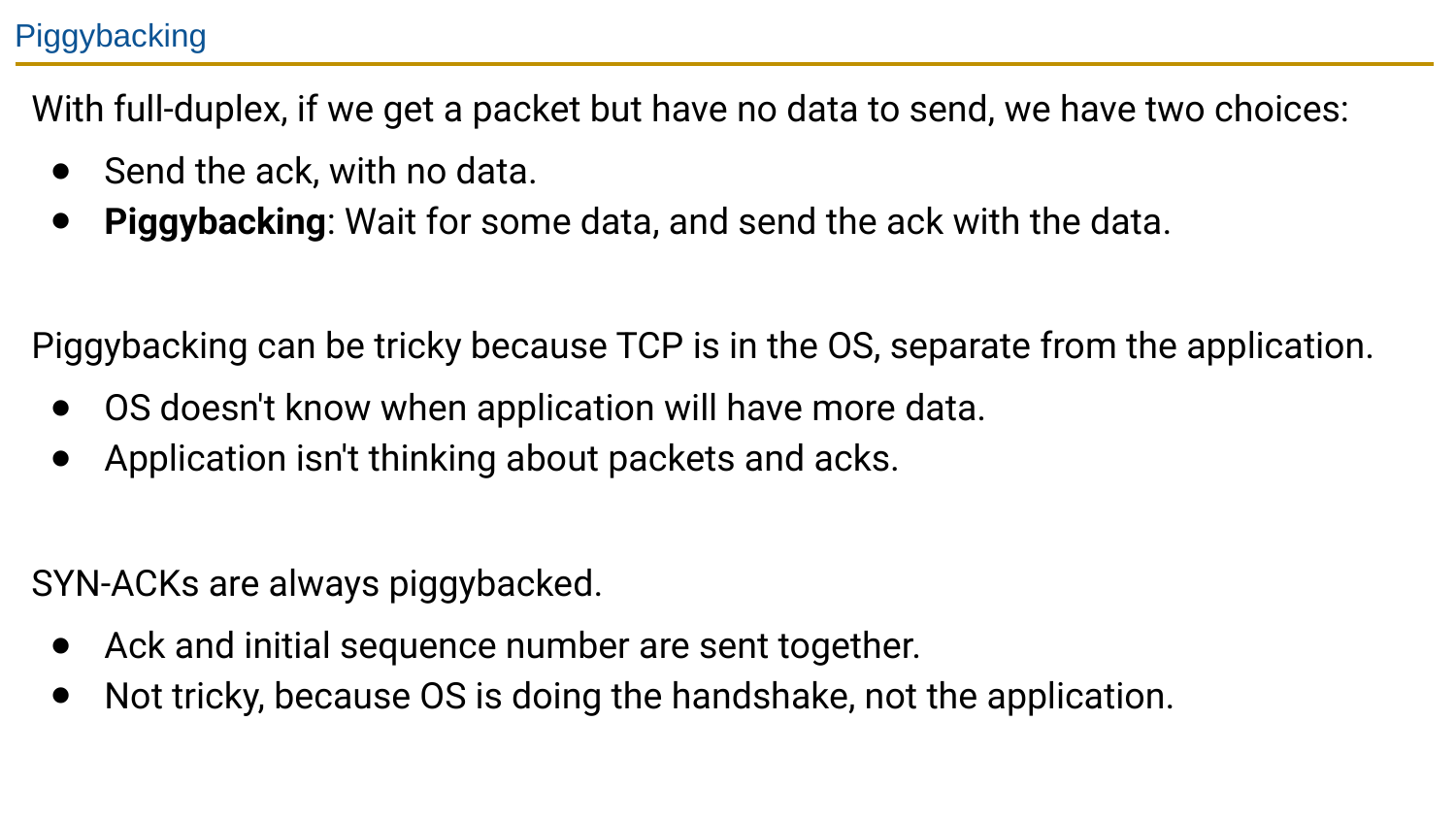

# Piggybacking
With full-duplex, if we get a packet but have no data to send, we have two choices:
Send the ack, with no data.
Piggybacking: Wait for some data, and send the ack with the data.

Piggybacking can be tricky because TCP is in the OS, separate from the application.
OS doesn't know when application will have more data.
Application isn't thinking about packets and acks.

SYN-ACKs are always piggybacked.
Ack and initial sequence number are sent together.
Not tricky, because OS is doing the handshake, not the application.